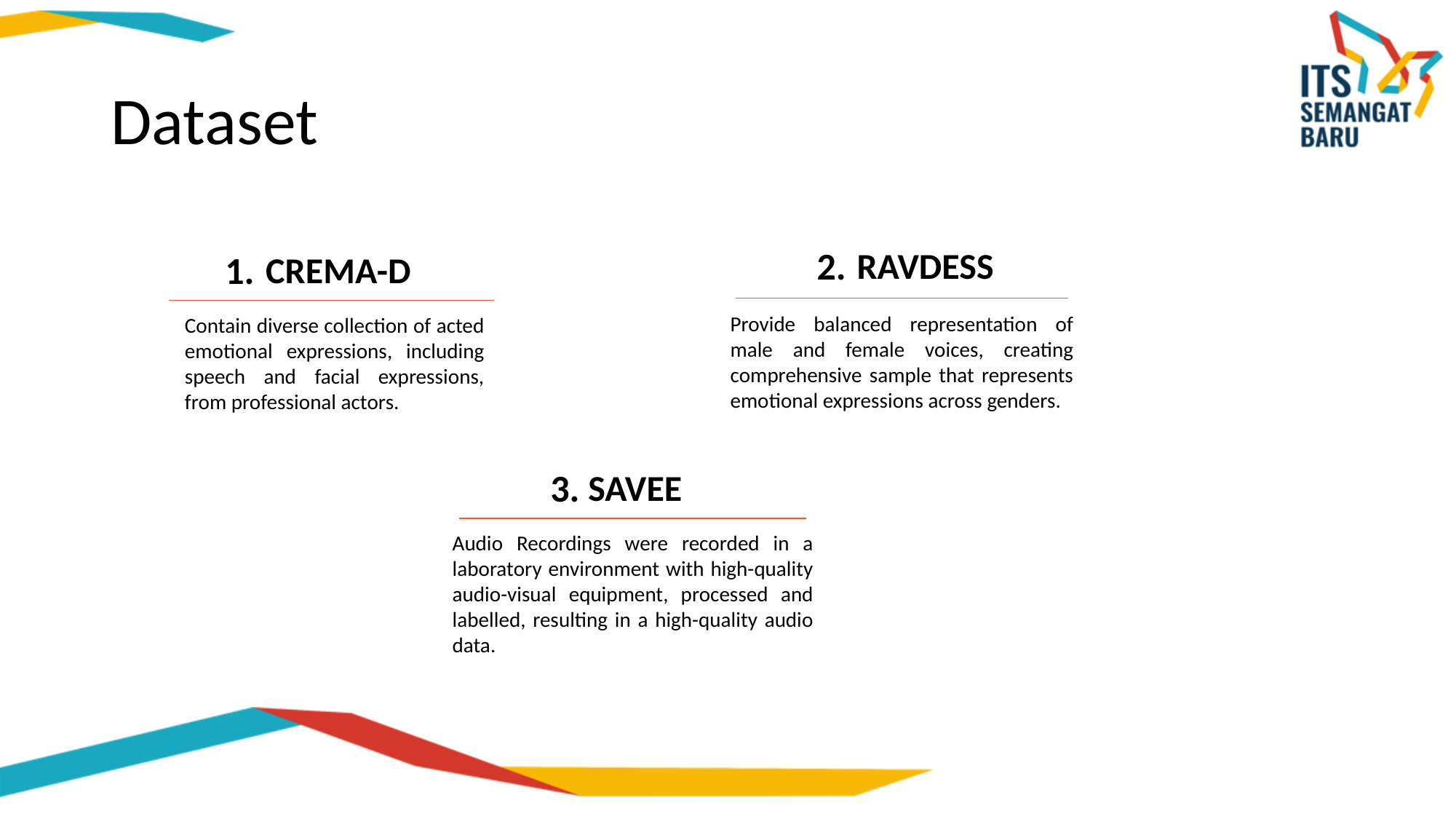

# Dataset
2.
RAVDESS
1.
CREMA-D
Provide balanced representation of male and female voices, creating comprehensive sample that represents emotional expressions across genders.
Contain diverse collection of acted emotional expressions, including speech and facial expressions, from professional actors.
3.
SAVEE
Audio Recordings were recorded in a laboratory environment with high-quality audio-visual equipment, processed and labelled, resulting in a high-quality audio data.